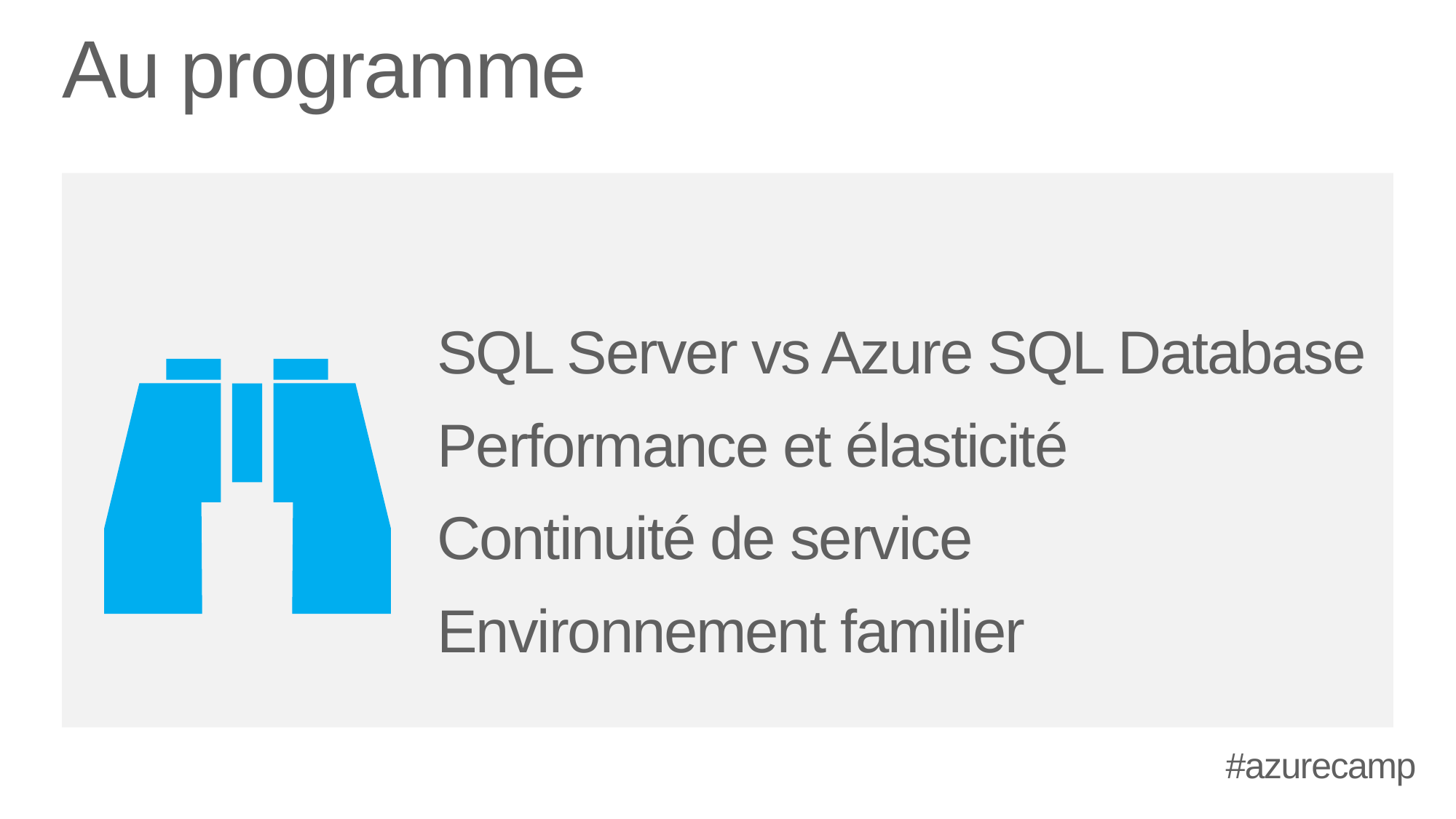

Au programme
SQL Server vs Azure SQL Database
Performance et élasticité
Continuité de service
Environnement familier